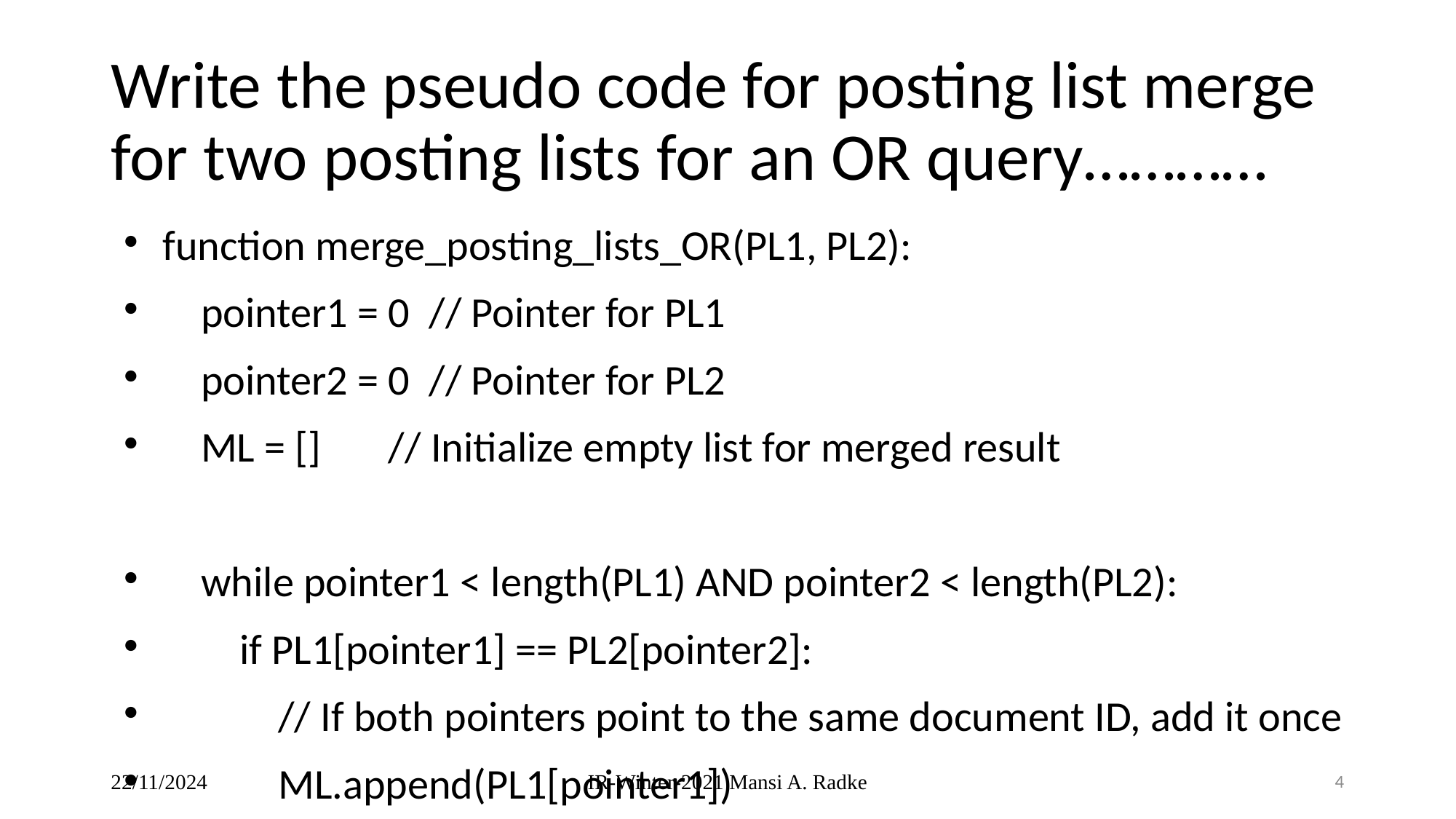

# Write the pseudo code for posting list merge for two posting lists for an OR query…………
function merge_posting_lists_OR(PL1, PL2):
    pointer1 = 0  // Pointer for PL1
    pointer2 = 0  // Pointer for PL2
    ML = []       // Initialize empty list for merged result

    while pointer1 < length(PL1) AND pointer2 < length(PL2):
        if PL1[pointer1] == PL2[pointer2]:
            // If both pointers point to the same document ID, add it once
            ML.append(PL1[pointer1])
            pointer1 += 1
            pointer2 += 1
        elif PL1[pointer1] < PL2[pointer2]:
            // If the document ID in PL1 is smaller, add it and move pointer1
            ML.append(PL1[pointer1])
            pointer1 += 1
        else:
            // If the document ID in PL2 is smaller, add it and move pointer2
            ML.append(PL2[pointer2])
            pointer2 += 1

    // Add any remaining document IDs from PL1
    while pointer1 < length(PL1):
        ML.append(PL1[pointer1])
        pointer1 += 1

    // Add any remaining document IDs from PL2
    while pointer2 < length(PL2):
        ML.append(PL2[pointer2])
        pointer2 += 1

    return ML

22/11/2024
IR-Winter-2021 Mansi A. Radke
4